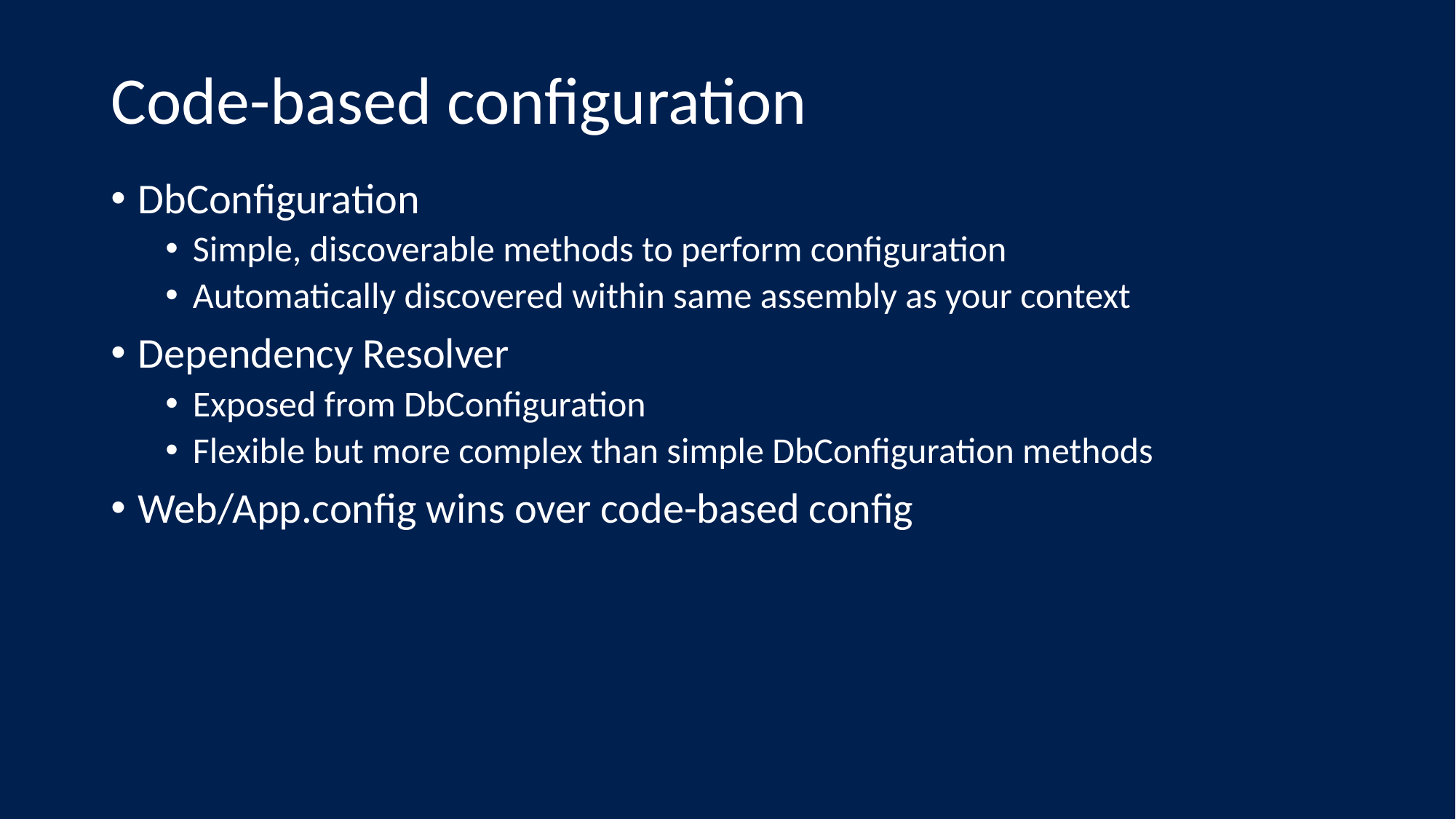

# Code-based configuration
DbConfiguration
Simple, discoverable methods to perform configuration
Automatically discovered within same assembly as your context
Dependency Resolver
Exposed from DbConfiguration
Flexible but more complex than simple DbConfiguration methods
Web/App.config wins over code-based config